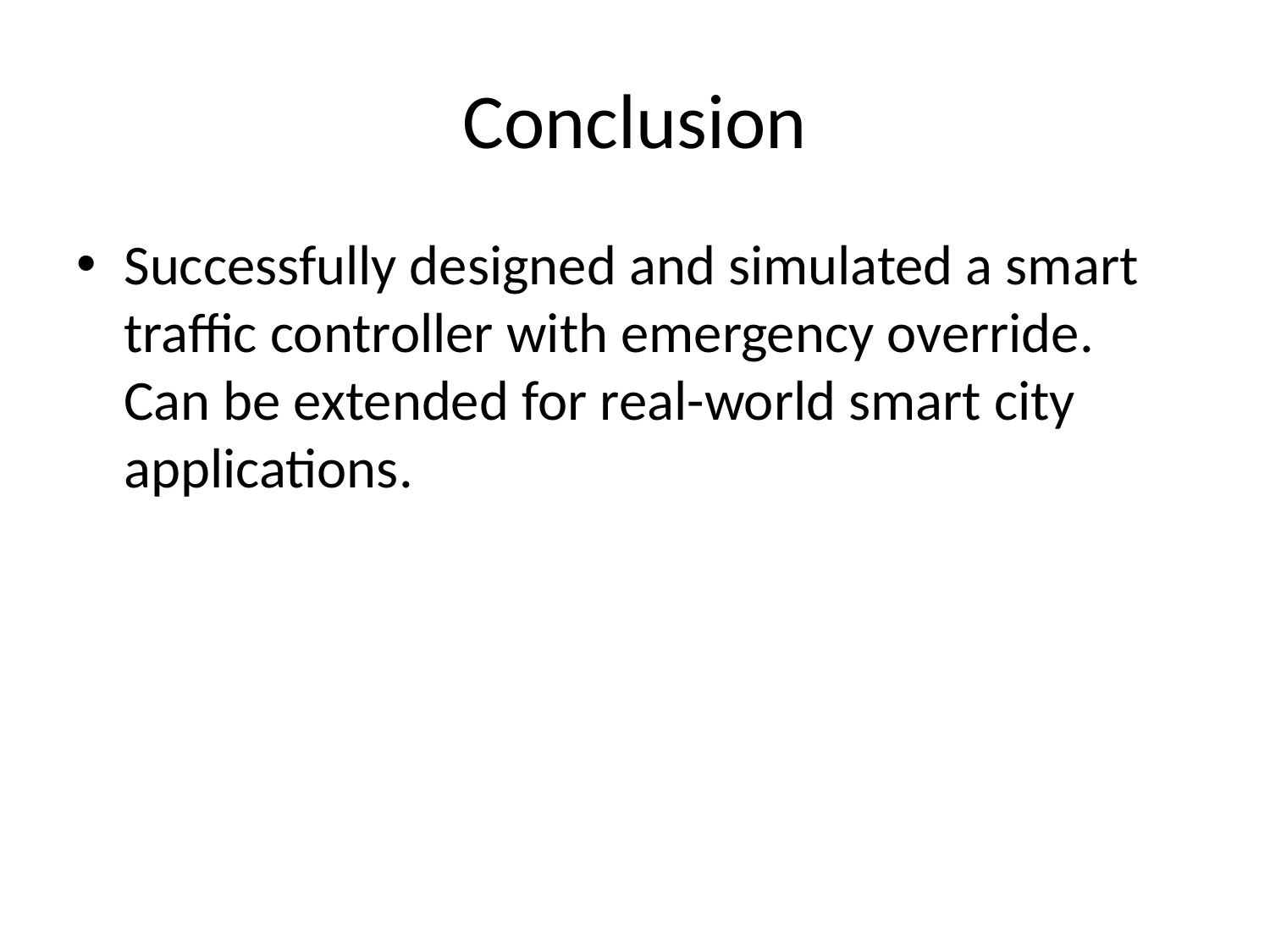

# Conclusion
Successfully designed and simulated a smart traffic controller with emergency override. Can be extended for real-world smart city applications.